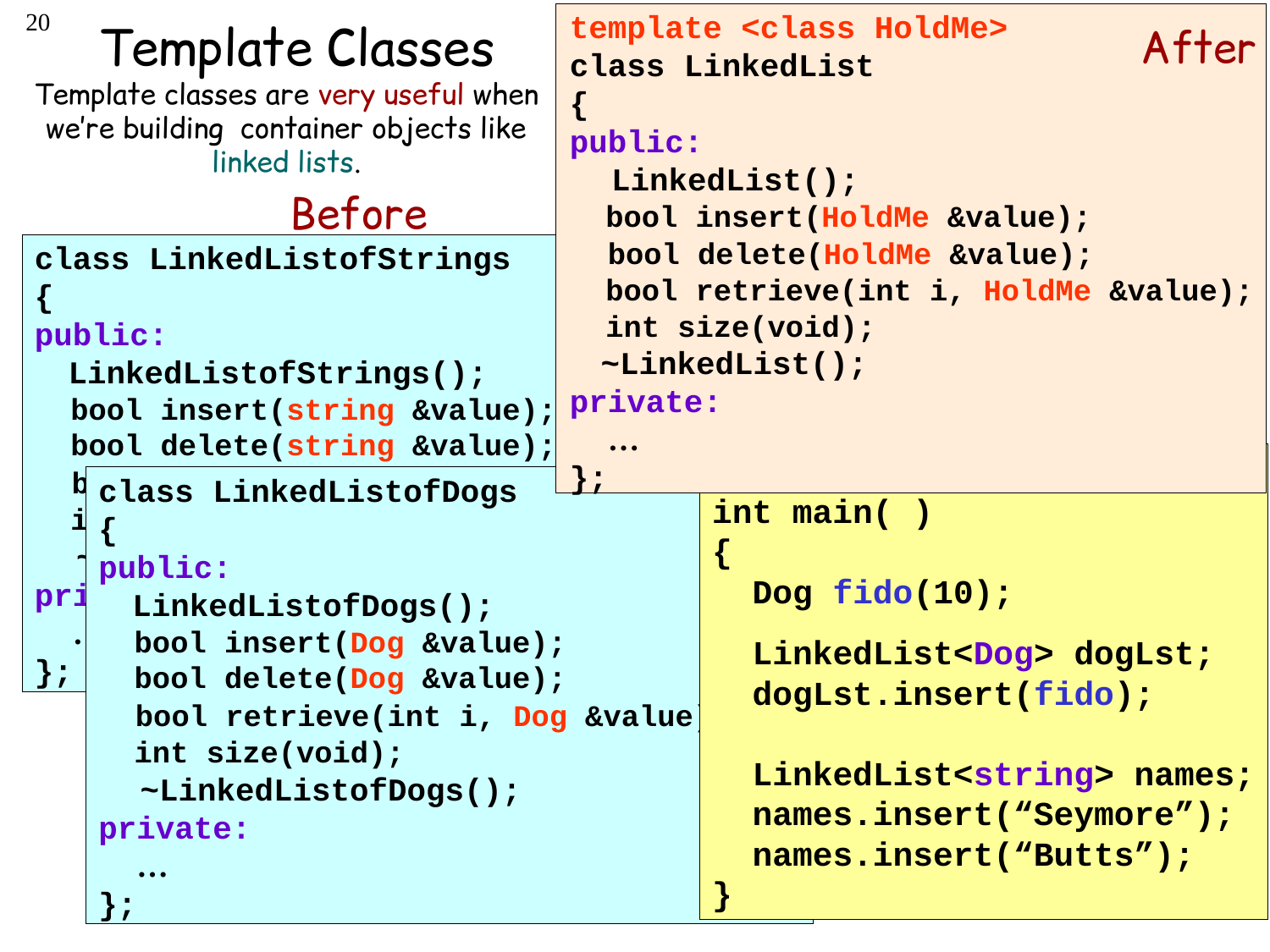

20
# Template Classes
template <class HoldMe>
class LinkedList
{
public:
   LinkedList();
  bool insert(HoldMe &value);
  bool delete(HoldMe &value);
  bool retrieve(int i, HoldMe &value);
  int size(void);
   ~LinkedList();
private:
  …
};

After
Template classes are very useful when we’re building  container objects like linked lists.
Before
class LinkedListofStrings
{
public:
    LinkedListofStrings();
  bool insert(string &value);
  bool delete(string &value);
  bool retrieve(int i, string &value);
  int size(void);
   ~LinkedListofStrings();
private:
  …
};

class LinkedListofDogs
{
public:
    LinkedListofDogs();
  bool insert(Dog &value);
  bool delete(Dog &value);
  bool retrieve(int i, Dog &value);
  int size(void);
   ~LinkedListofDogs();
private:
  …
};

#include “linkedlist.h”
int main( )
{
  Dog fido(10);

  LinkedList<Dog> dogLst;
  dogLst.insert(fido);

  LinkedList<string> names;
  names.insert(“Seymore”);
  names.insert(“Butts”);
}